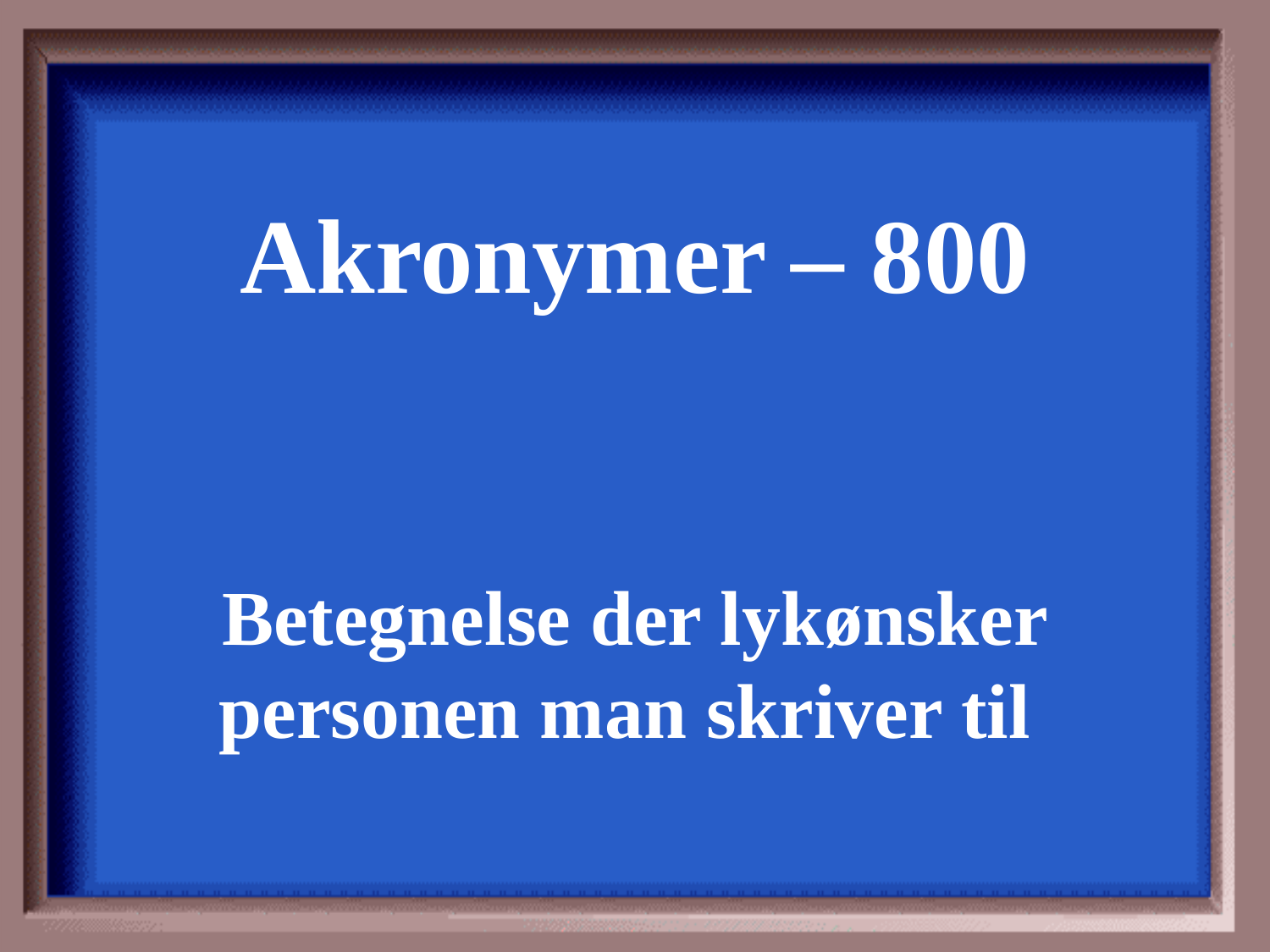

Akronymer – 800
Betegnelse der lykønsker personen man skriver til